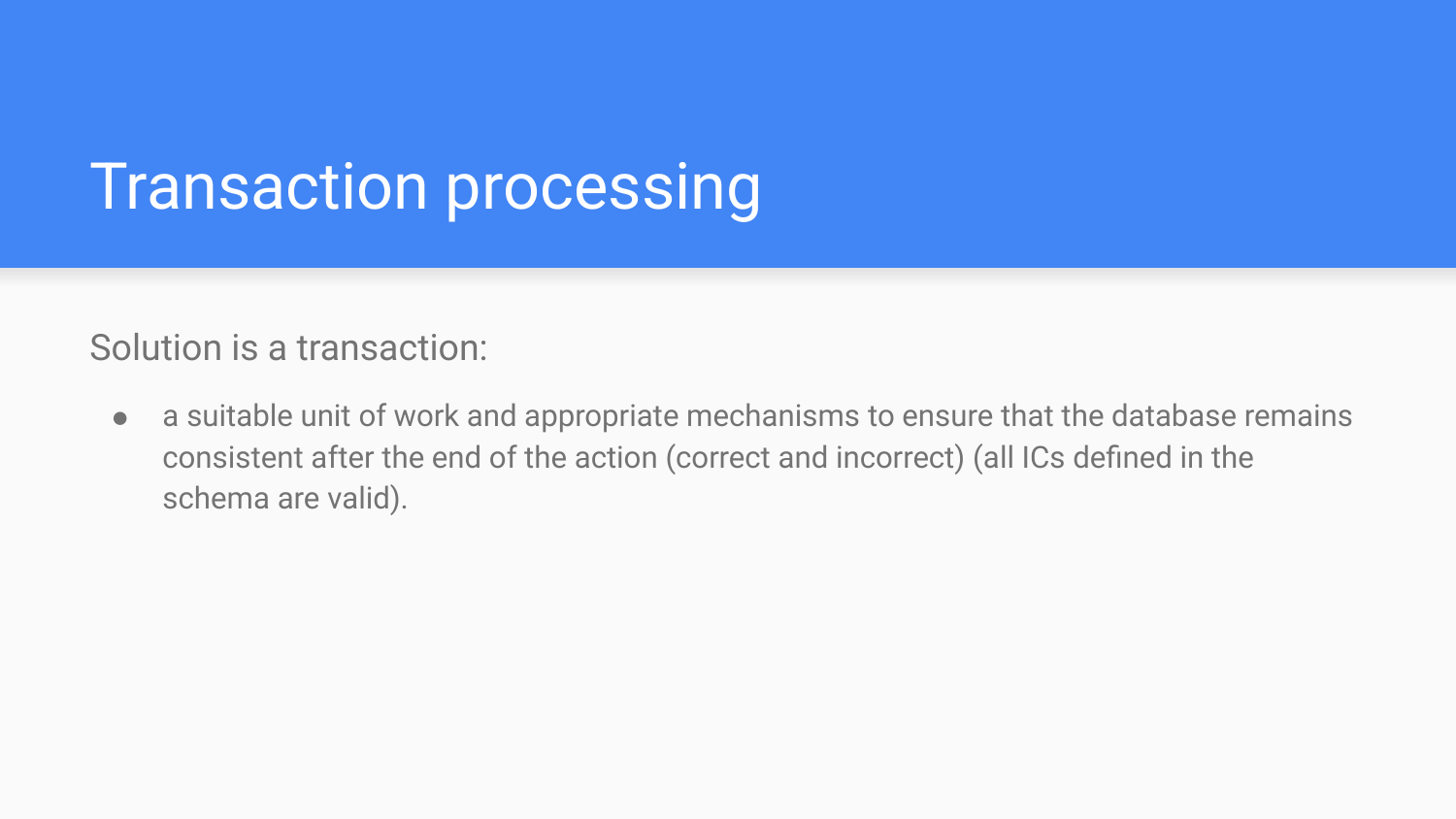

# Transaction processing
Solution is a transaction:
a suitable unit of work and appropriate mechanisms to ensure that the database remains consistent after the end of the action (correct and incorrect) (all ICs defined in the schema are valid).